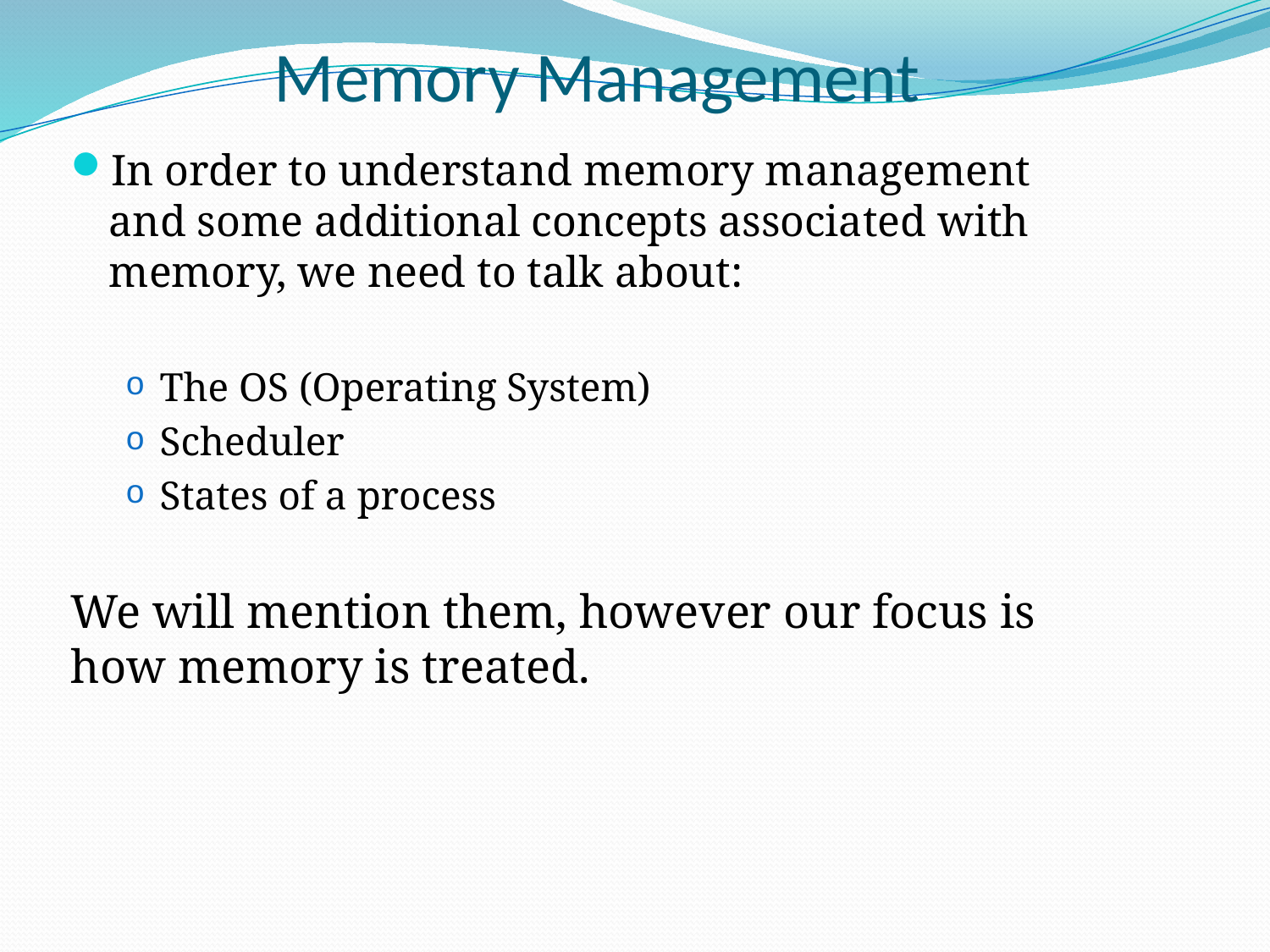

# Memory Management
In order to understand memory management and some additional concepts associated with memory, we need to talk about:

The OS (Operating System)
Scheduler
States of a process
We will mention them, however our focus is how memory is treated.